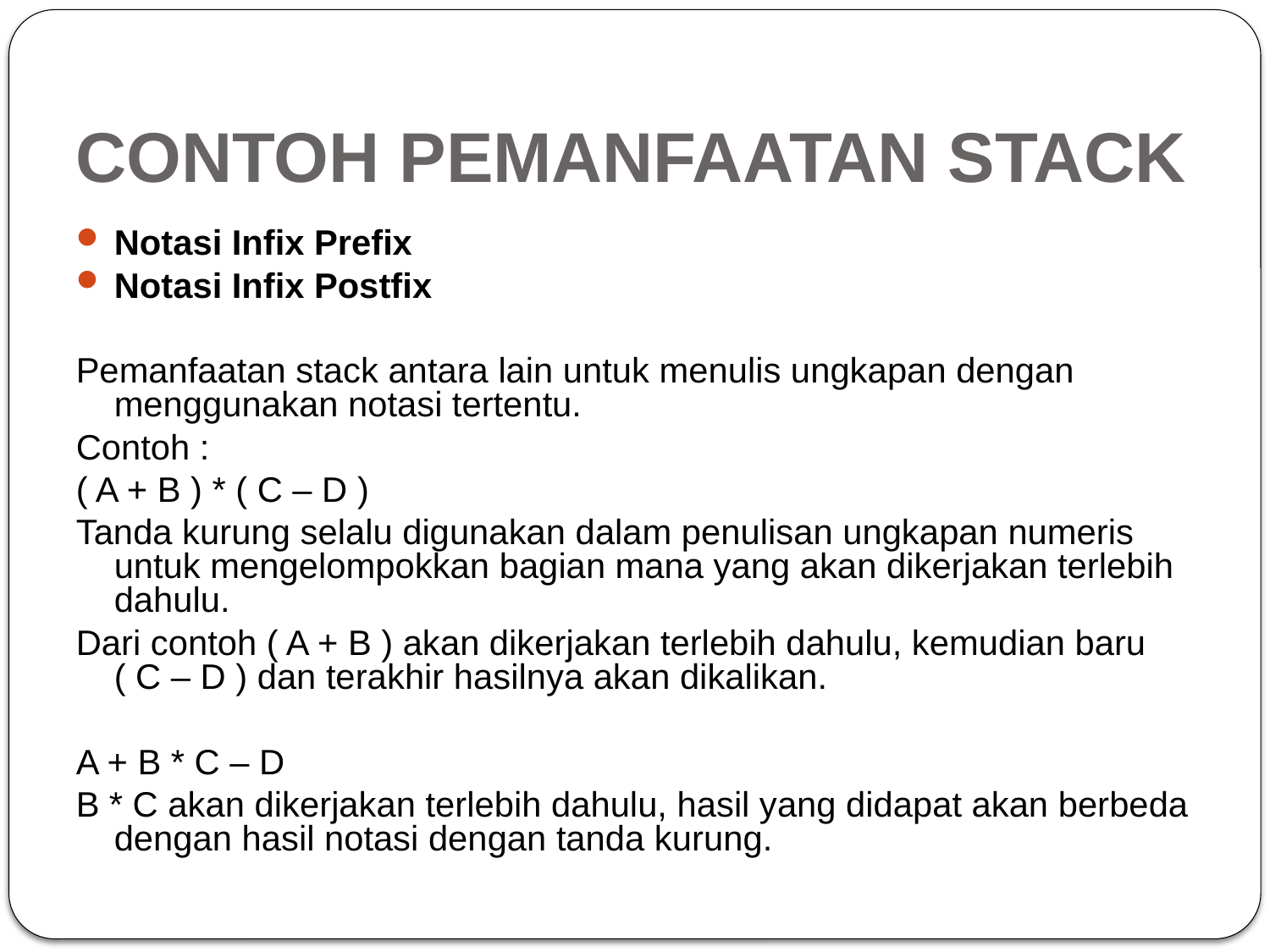

# CONTOH PEMANFAATAN STACK
Notasi Infix Prefix
Notasi Infix Postfix

Pemanfaatan stack antara lain untuk menulis ungkapan dengan menggunakan notasi tertentu.
Contoh :
( A + B ) * ( C – D )‏
Tanda kurung selalu digunakan dalam penulisan ungkapan numeris untuk mengelompokkan bagian mana yang akan dikerjakan terlebih dahulu.
Dari contoh ( A + B ) akan dikerjakan terlebih dahulu, kemudian baru ( C – D ) dan terakhir hasilnya akan dikalikan.

A + B * C – D
B * C akan dikerjakan terlebih dahulu, hasil yang didapat akan berbeda dengan hasil notasi dengan tanda kurung.